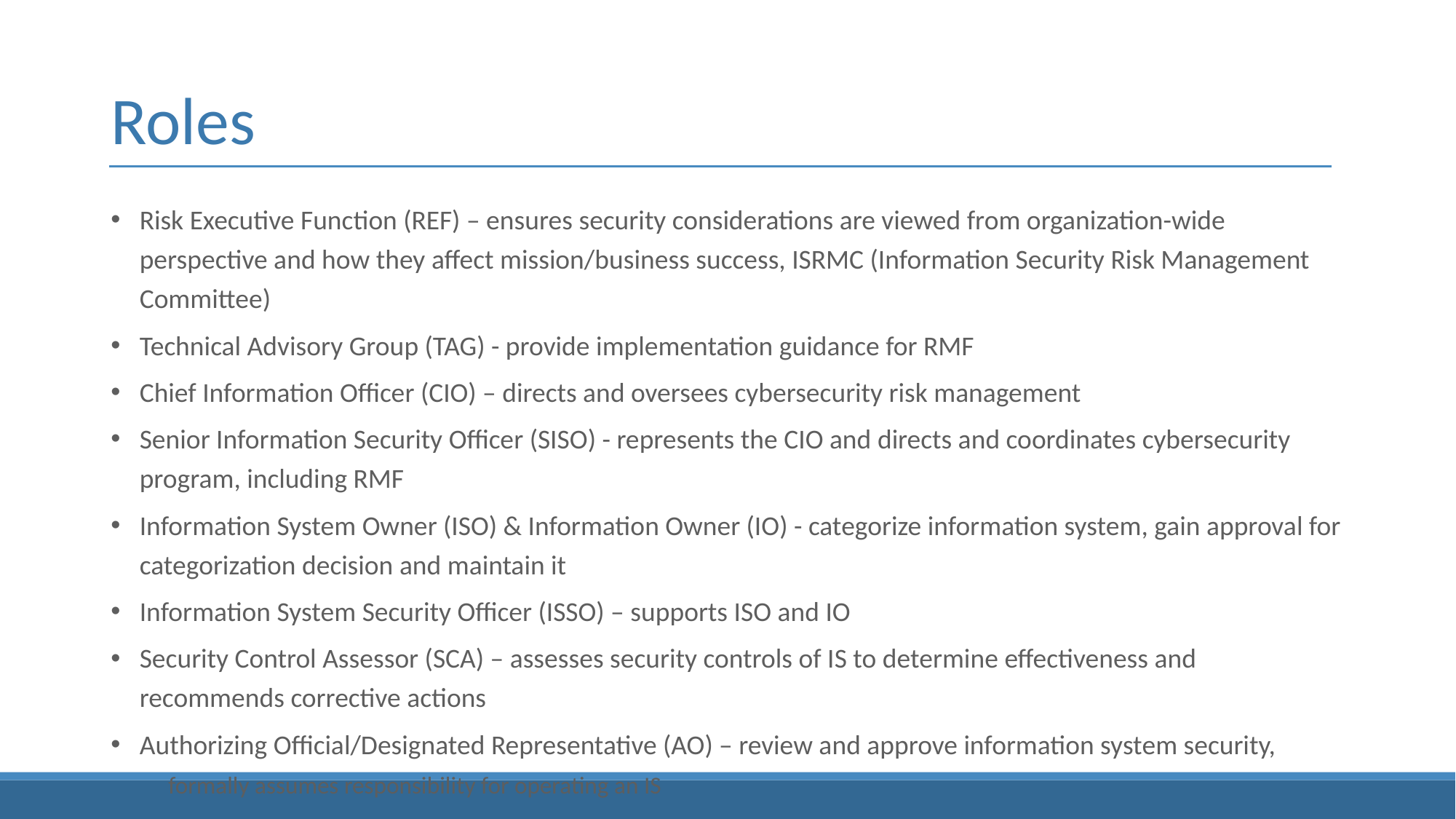

# Roles
Risk Executive Function (REF) – ensures security considerations are viewed from organization-wide perspective and how they affect mission/business success, ISRMC (Information Security Risk Management Committee)
Technical Advisory Group (TAG) - provide implementation guidance for RMF
Chief Information Officer (CIO) – directs and oversees cybersecurity risk management
Senior Information Security Officer (SISO) - represents the CIO and directs and coordinates cybersecurity program, including RMF
Information System Owner (ISO) & Information Owner (IO) - categorize information system, gain approval for categorization decision and maintain it
Information System Security Officer (ISSO) – supports ISO and IO
Security Control Assessor (SCA) – assesses security controls of IS to determine effectiveness and recommends corrective actions
Authorizing Official/Designated Representative (AO) – review and approve information system security,
formally assumes responsibility for operating an IS